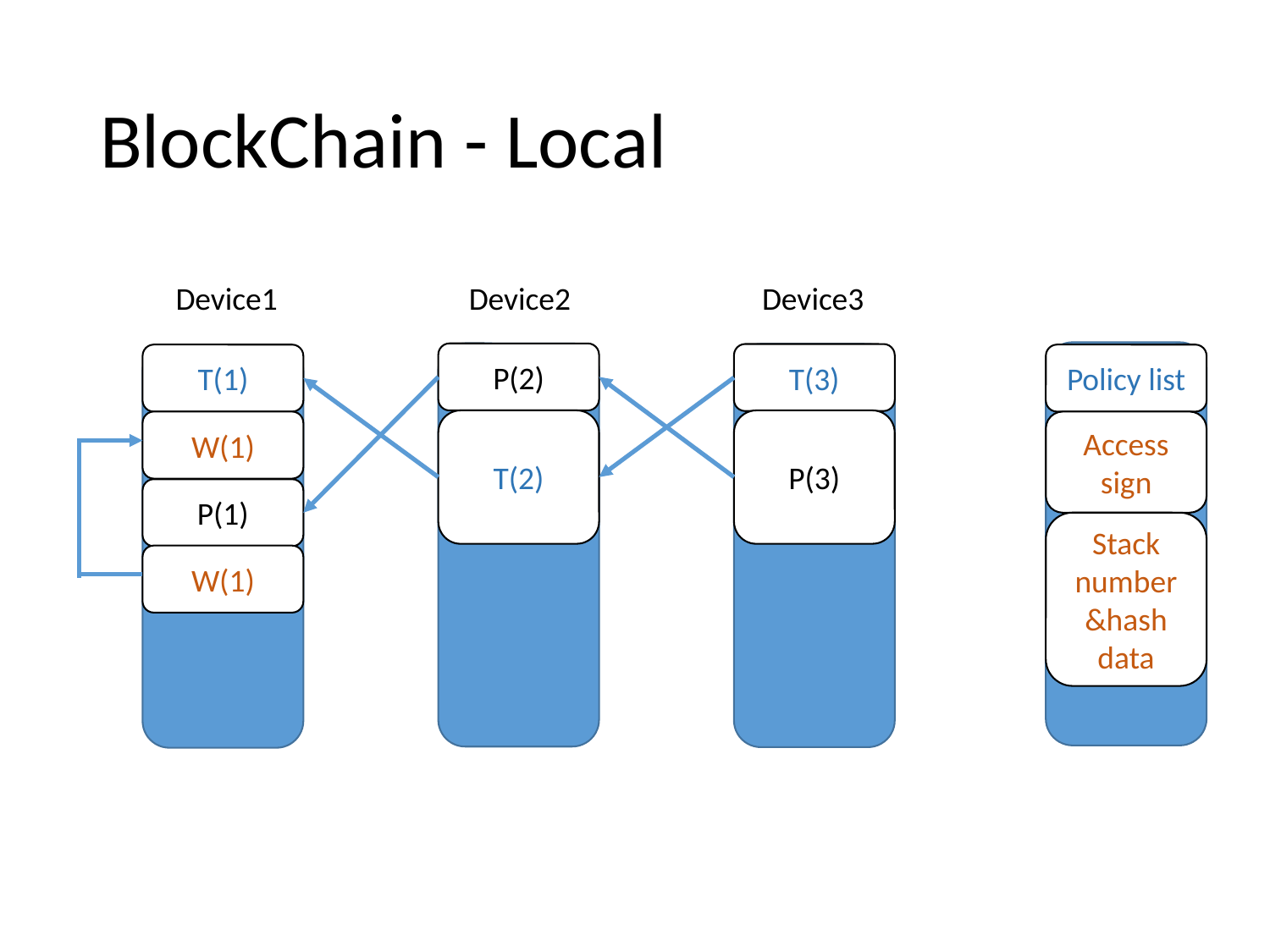

# BlockChain - Local
Device1
Device2
Device3

P(2)

T(3)

T(1)
T(2)
P(3)
W(1)
P(1)
W(1)

Policy list
Access sign
Stack number &hash data